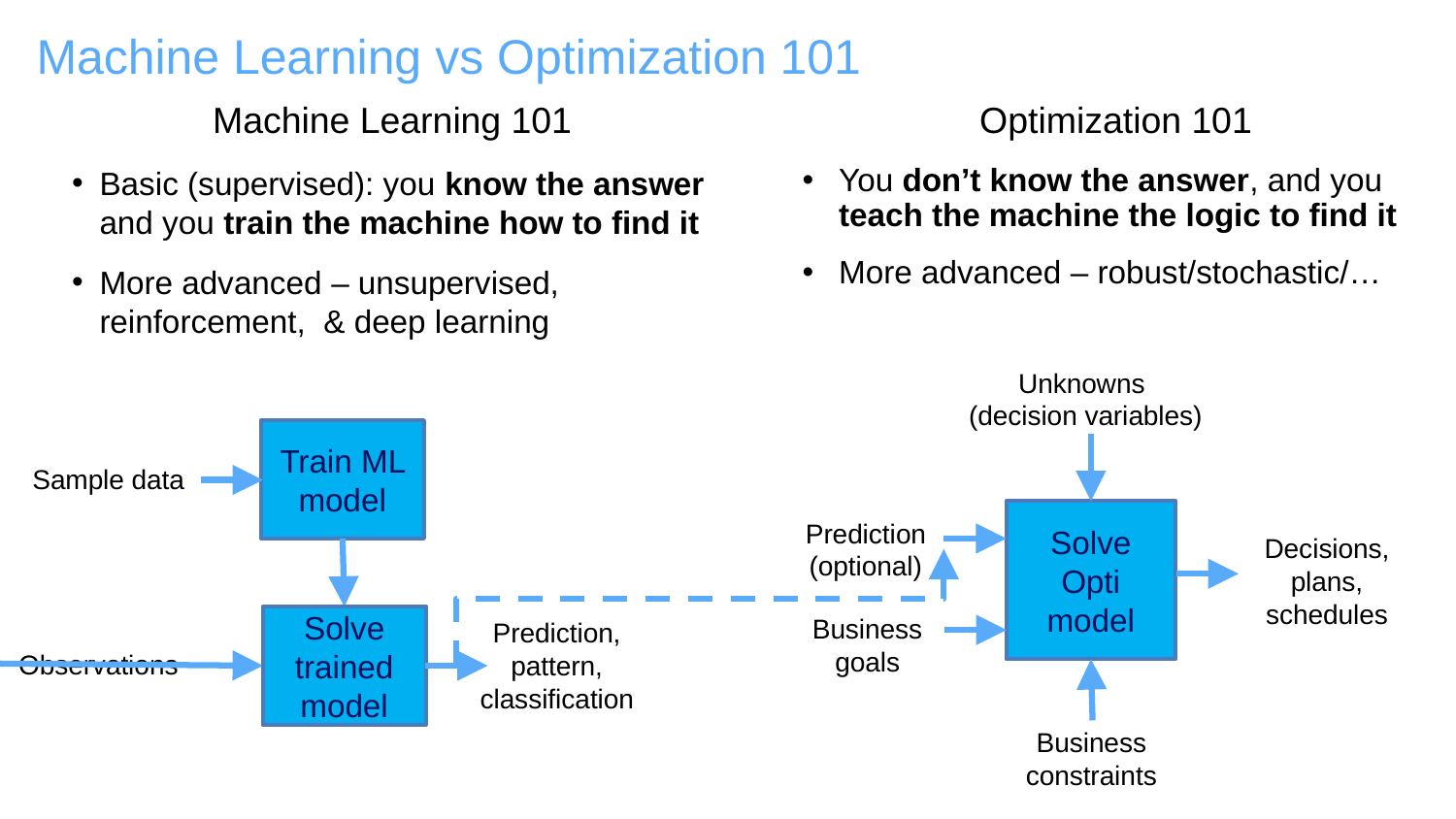

# Machine Learning vs Optimization 101
Machine Learning 101
Basic (supervised): you know the answer and you train the machine how to find it
More advanced – unsupervised, reinforcement,  & deep learning
Optimization 101
You don’t know the answer, and you teach the machine the logic to find it
More advanced – robust/stochastic/…

Unknowns
(decision variables)
Train ML model
Sample data
Solve Opti model
Prediction
(optional)
Decisions, plans, schedules
Business goals
Solve trained model
Prediction, pattern, classification
Observations
Business constraints